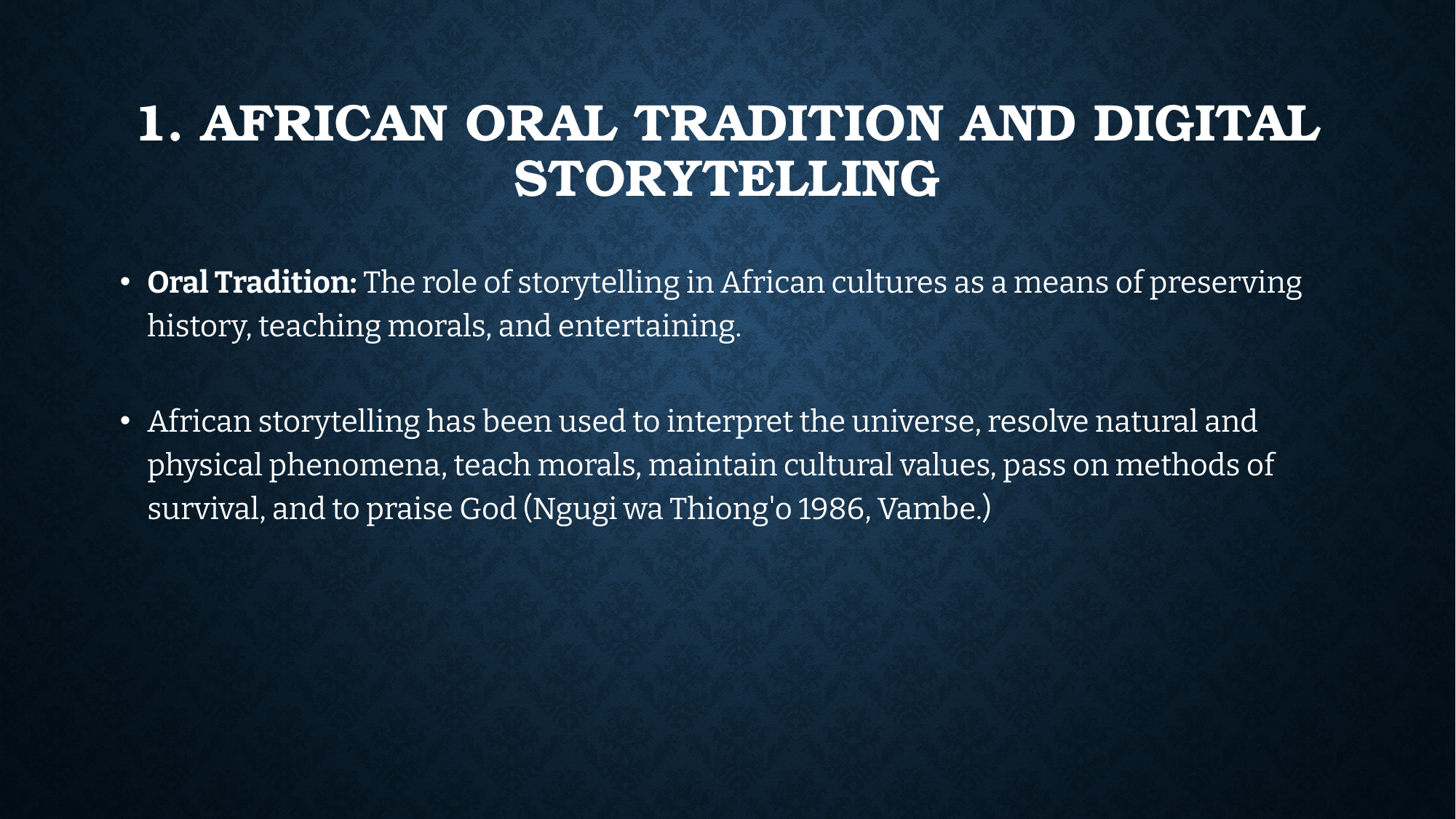

# 1. African Oral Tradition and Digital Storytelling
Oral Tradition: The role of storytelling in African cultures as a means of preserving history, teaching morals, and entertaining.
African storytelling has been used to interpret the universe, resolve natural and physical phenomena, teach morals, maintain cultural values, pass on methods of survival, and to praise God (Ngugi wa Thiong'o 1986, Vambe.)